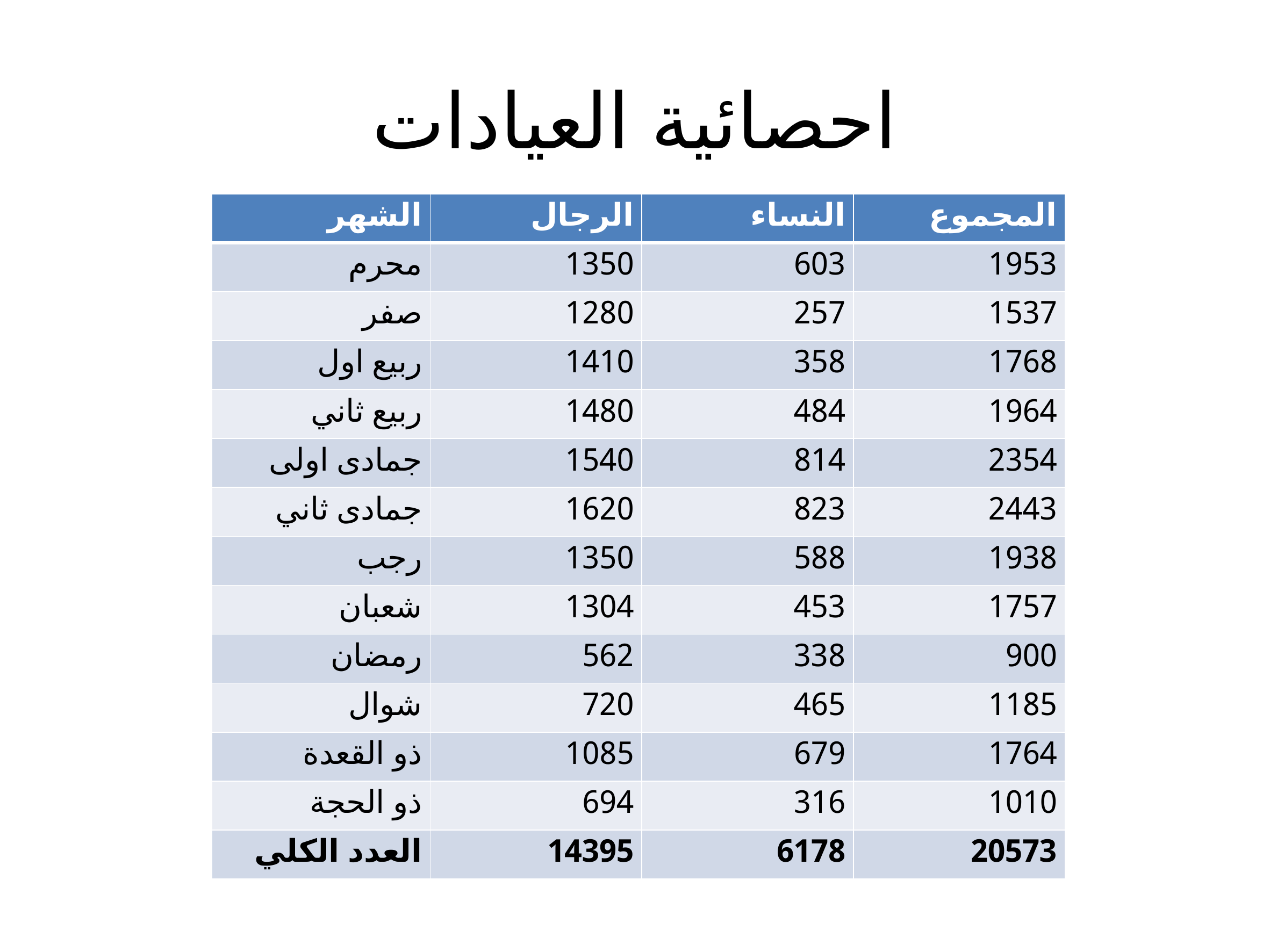

# احصائية العيادات
| الشهر | الرجال | النساء | المجموع |
| --- | --- | --- | --- |
| محرم | 1350 | 603 | 1953 |
| صفر | 1280 | 257 | 1537 |
| ربيع اول | 1410 | 358 | 1768 |
| ربيع ثاني | 1480 | 484 | 1964 |
| جمادى اولى | 1540 | 814 | 2354 |
| جمادى ثاني | 1620 | 823 | 2443 |
| رجب | 1350 | 588 | 1938 |
| شعبان | 1304 | 453 | 1757 |
| رمضان | 562 | 338 | 900 |
| شوال | 720 | 465 | 1185 |
| ذو القعدة | 1085 | 679 | 1764 |
| ذو الحجة | 694 | 316 | 1010 |
| العدد الكلي | 14395 | 6178 | 20573 |